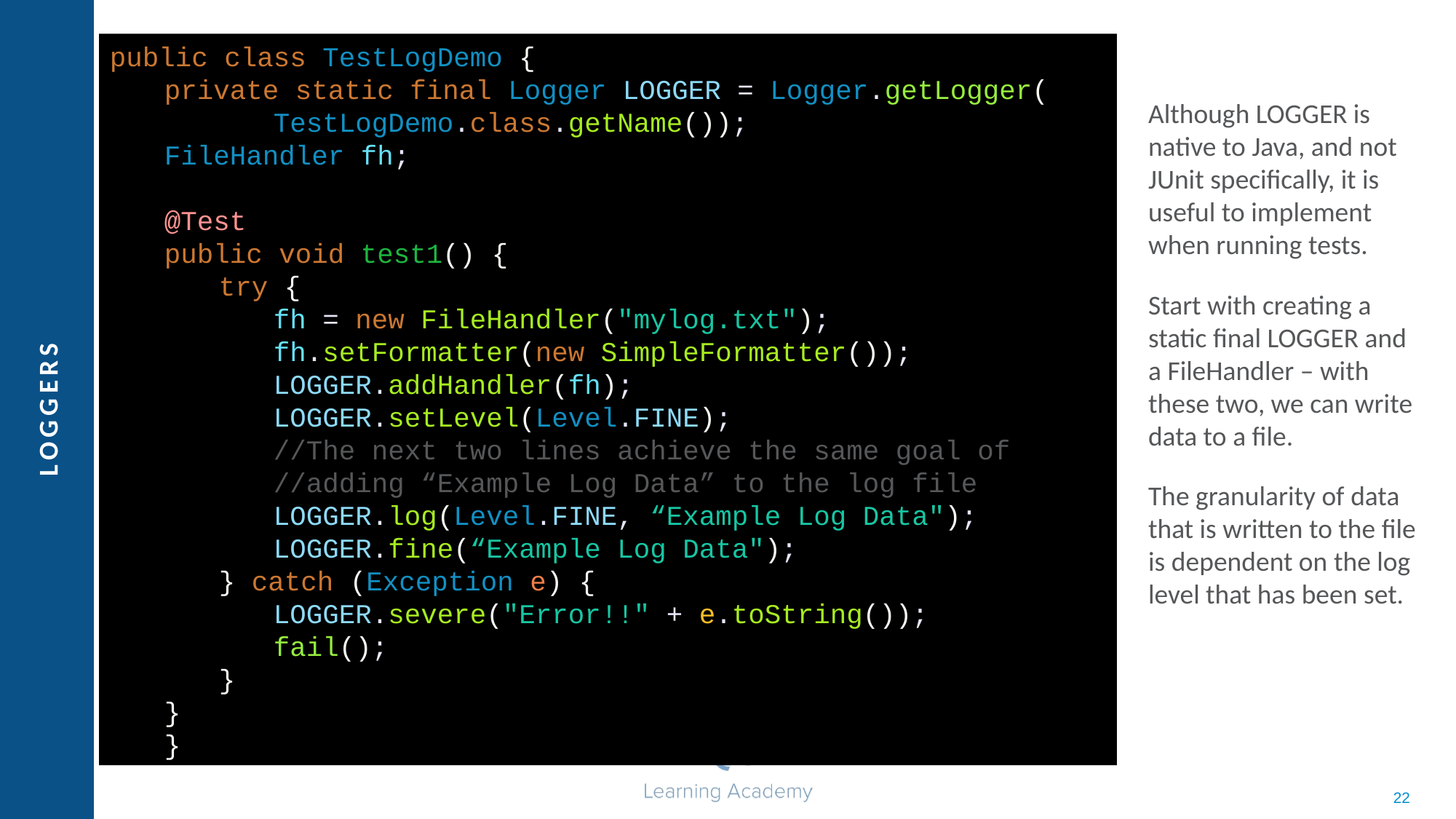

public class TestLogDemo {
private static final Logger LOGGER = Logger.getLogger( 	TestLogDemo.class.getName());
FileHandler fh;

@Test
public void test1() {
try {
fh = new FileHandler("mylog.txt");
fh.setFormatter(new SimpleFormatter());
LOGGER.addHandler(fh);
LOGGER.setLevel(Level.FINE);
//The next two lines achieve the same goal of
//adding “Example Log Data” to the log file
LOGGER.log(Level.FINE, “Example Log Data");
LOGGER.fine(“Example Log Data");
} catch (Exception e) {
LOGGER.severe("Error!!" + e.toString());
fail();
}
}
}

Although LOGGER is native to Java, and not JUnit specifically, it is useful to implement when running tests.
Start with creating a static final LOGGER and a FileHandler – with these two, we can write data to a file.
The granularity of data that is written to the file is dependent on the log level that has been set.

# loggers